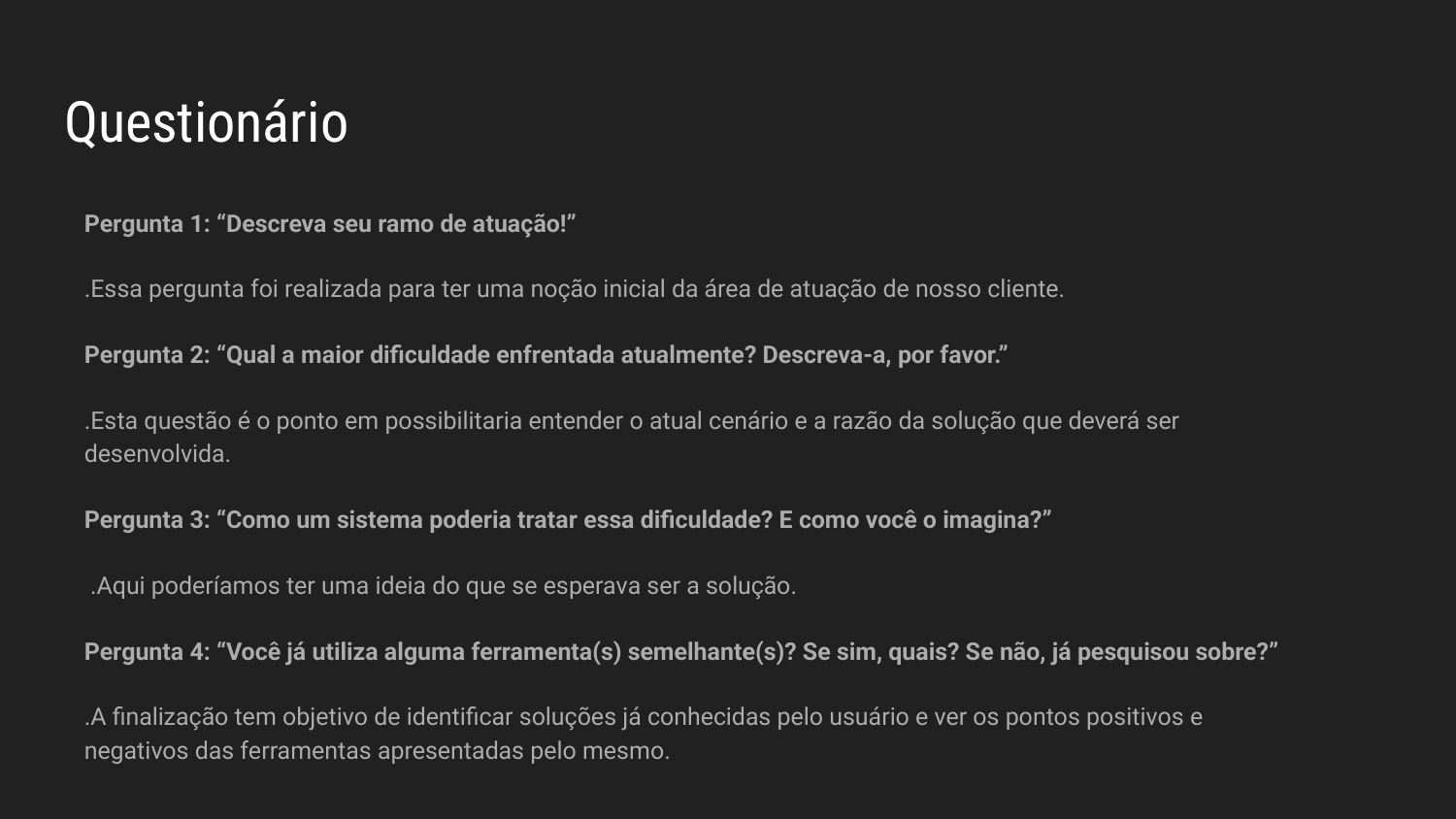

# Questionário
Pergunta 1: “Descreva seu ramo de atuação!”
.Essa pergunta foi realizada para ter uma noção inicial da área de atuação de nosso cliente.
Pergunta 2: “Qual a maior dificuldade enfrentada atualmente? Descreva-a, por favor.”
.Esta questão é o ponto em possibilitaria entender o atual cenário e a razão da solução que deverá ser desenvolvida.
Pergunta 3: “Como um sistema poderia tratar essa dificuldade? E como você o imagina?”
 .Aqui poderíamos ter uma ideia do que se esperava ser a solução.
Pergunta 4: “Você já utiliza alguma ferramenta(s) semelhante(s)? Se sim, quais? Se não, já pesquisou sobre?”
.A finalização tem objetivo de identificar soluções já conhecidas pelo usuário e ver os pontos positivos e negativos das ferramentas apresentadas pelo mesmo.